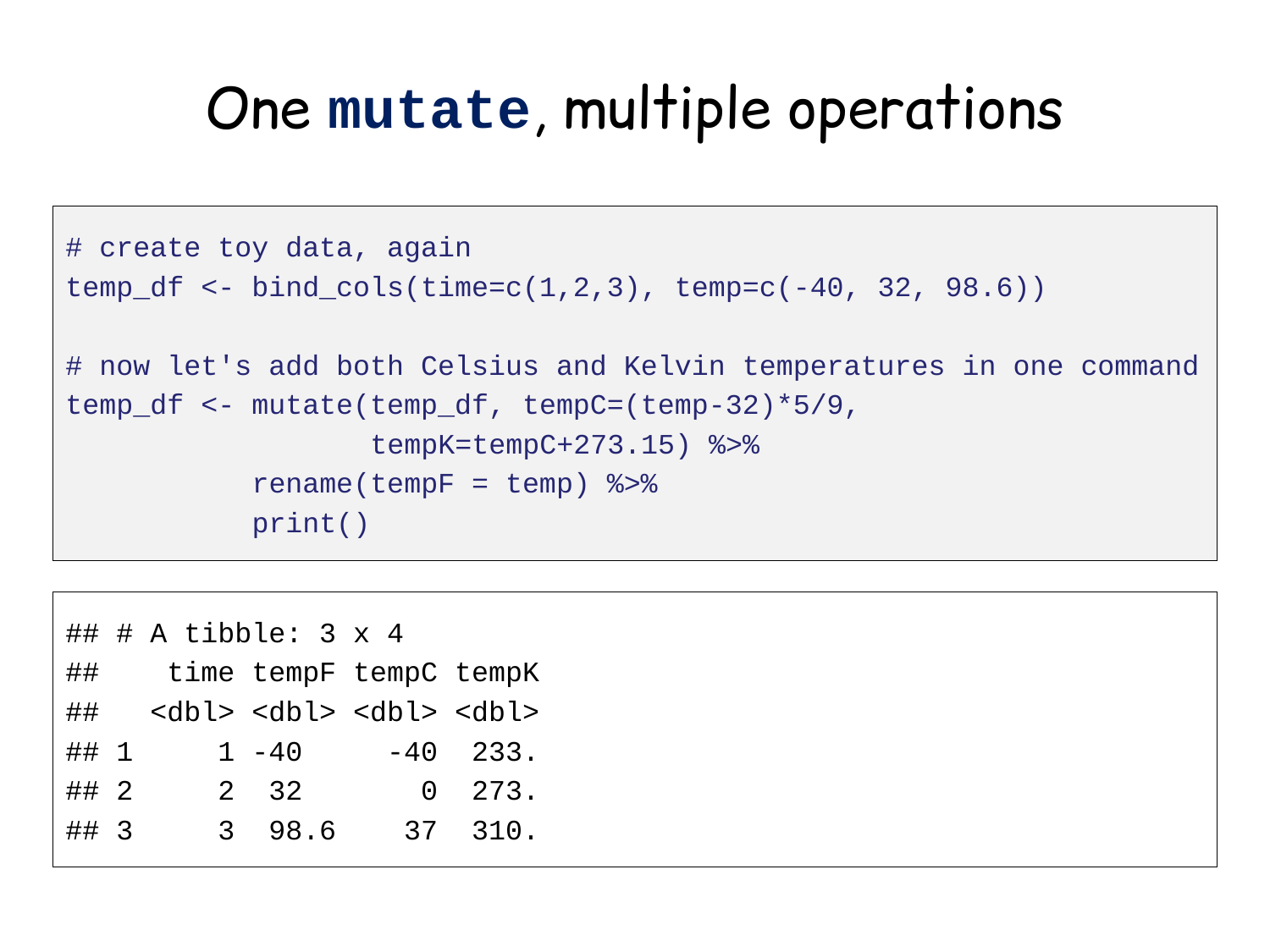

# One mutate, multiple operations
# create toy data, again
temp_df <- bind_cols(time=c(1,2,3), temp=c(-40, 32, 98.6))

# now let's add both Celsius and Kelvin temperatures in one command
temp_df <- mutate(temp_df, tempC=(temp-32)*5/9,
		   tempK=tempC+273.15) %>%
           rename(tempF = temp) %>%
           print()
## # A tibble: 3 x 4
##    time tempF tempC tempK
##   <dbl> <dbl> <dbl> <dbl>
## 1     1 -40     -40  233.
## 2     2  32       0  273.
## 3     3  98.6    37  310.